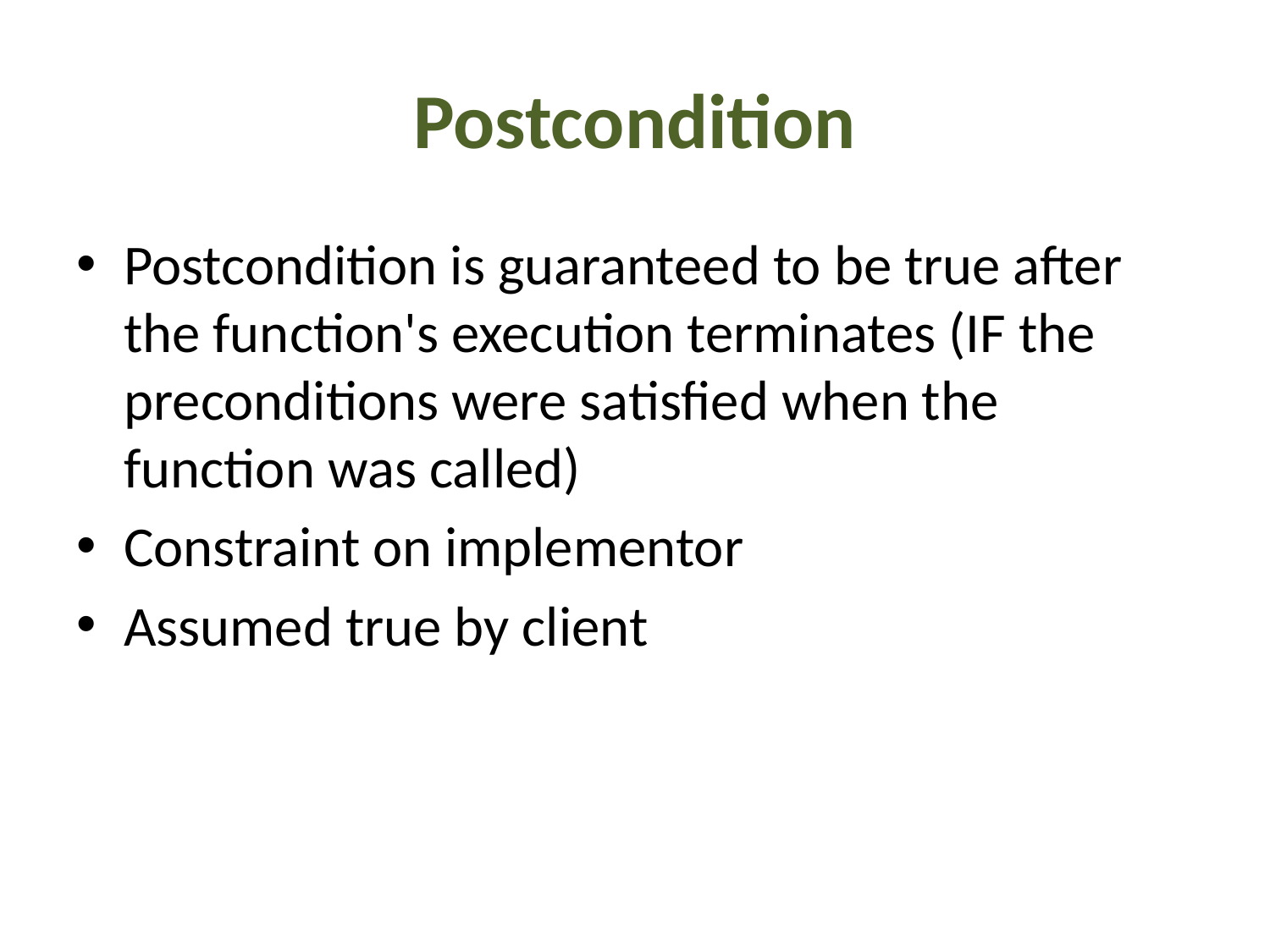

# Postcondition
Postcondition is guaranteed to be true after the function's execution terminates (IF the preconditions were satisfied when the function was called)
Constraint on implementor
Assumed true by client